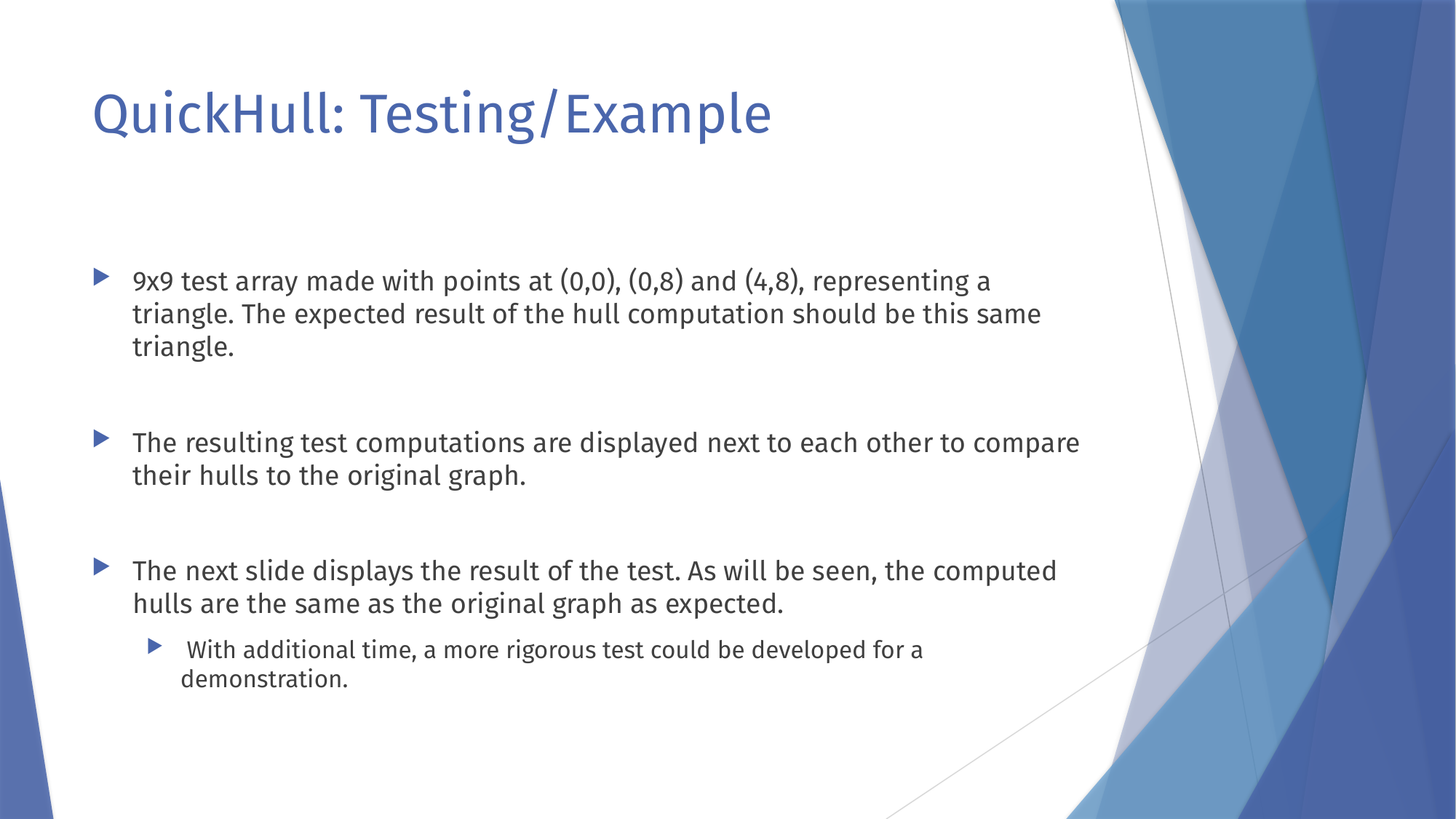

# QuickHull: Testing/Example
9x9 test array made with points at (0,0), (0,8) and (4,8), representing a triangle. The expected result of the hull computation should be this same triangle.

The resulting test computations are displayed next to each other to compare their hulls to the original graph.

The next slide displays the result of the test. As will be seen, the computed hulls are the same as the original graph as expected.
 With additional time, a more rigorous test could be developed for a demonstration.